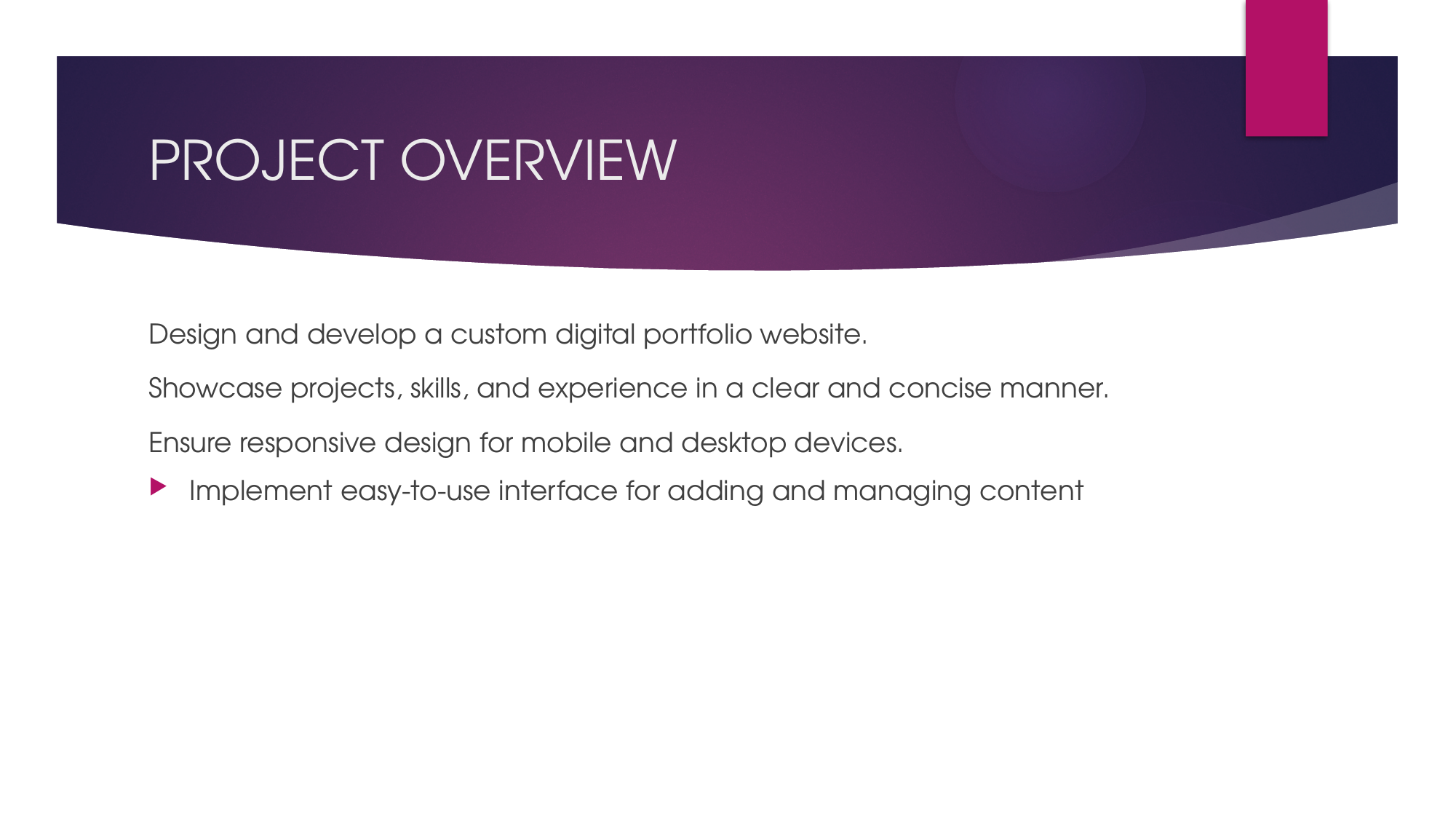

# PROJECT OVERVIEW
Design and develop a custom digital portfolio website.
Showcase projects, skills, and experience in a clear and concise manner.
Ensure responsive design for mobile and desktop devices.
Implement easy-to-use interface for adding and managing content